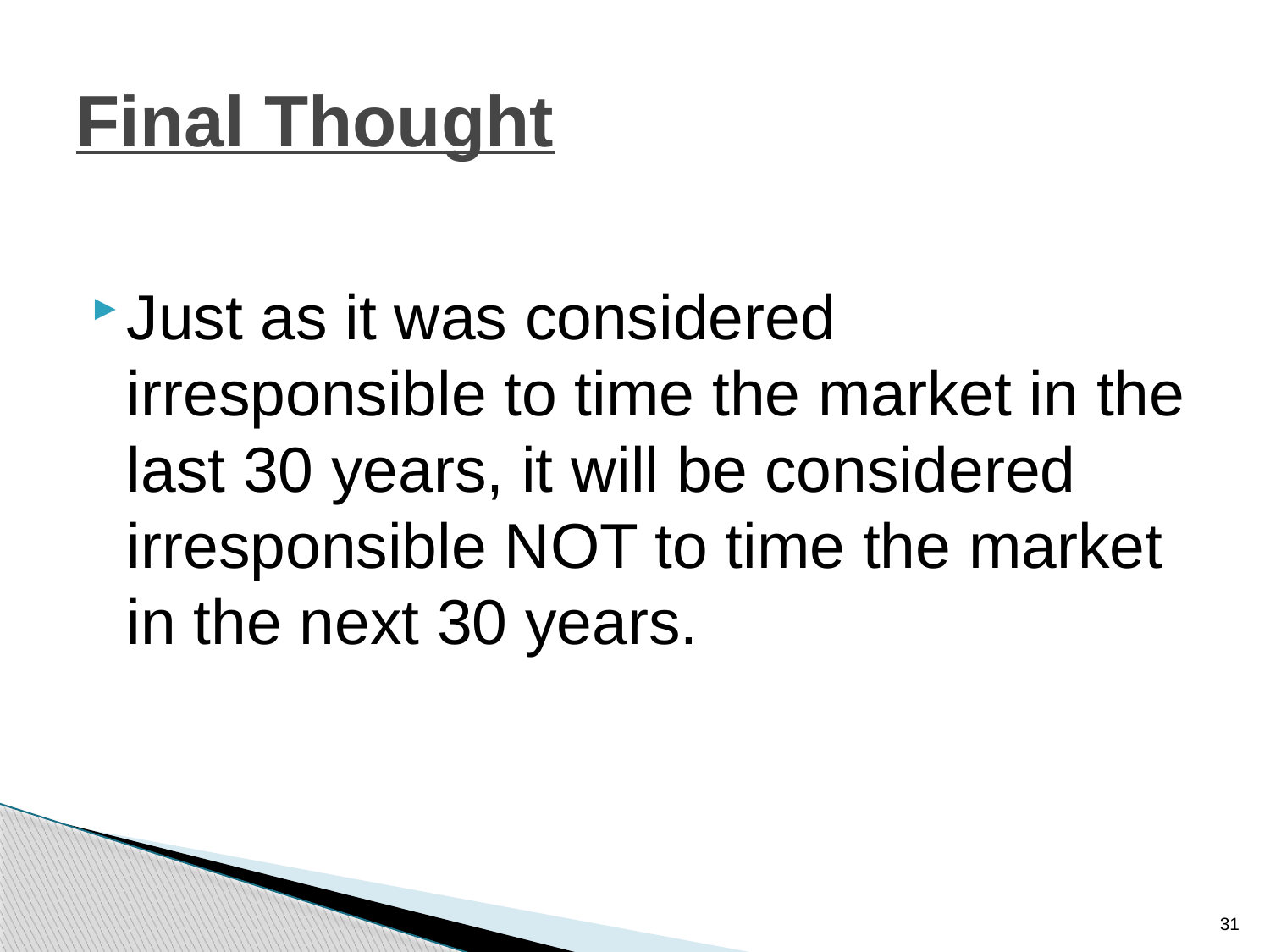

# Final Thought

Just as it was considered irresponsible to time the market in the last 30 years, it will be considered irresponsible NOT to time the market in the next 30 years.
31